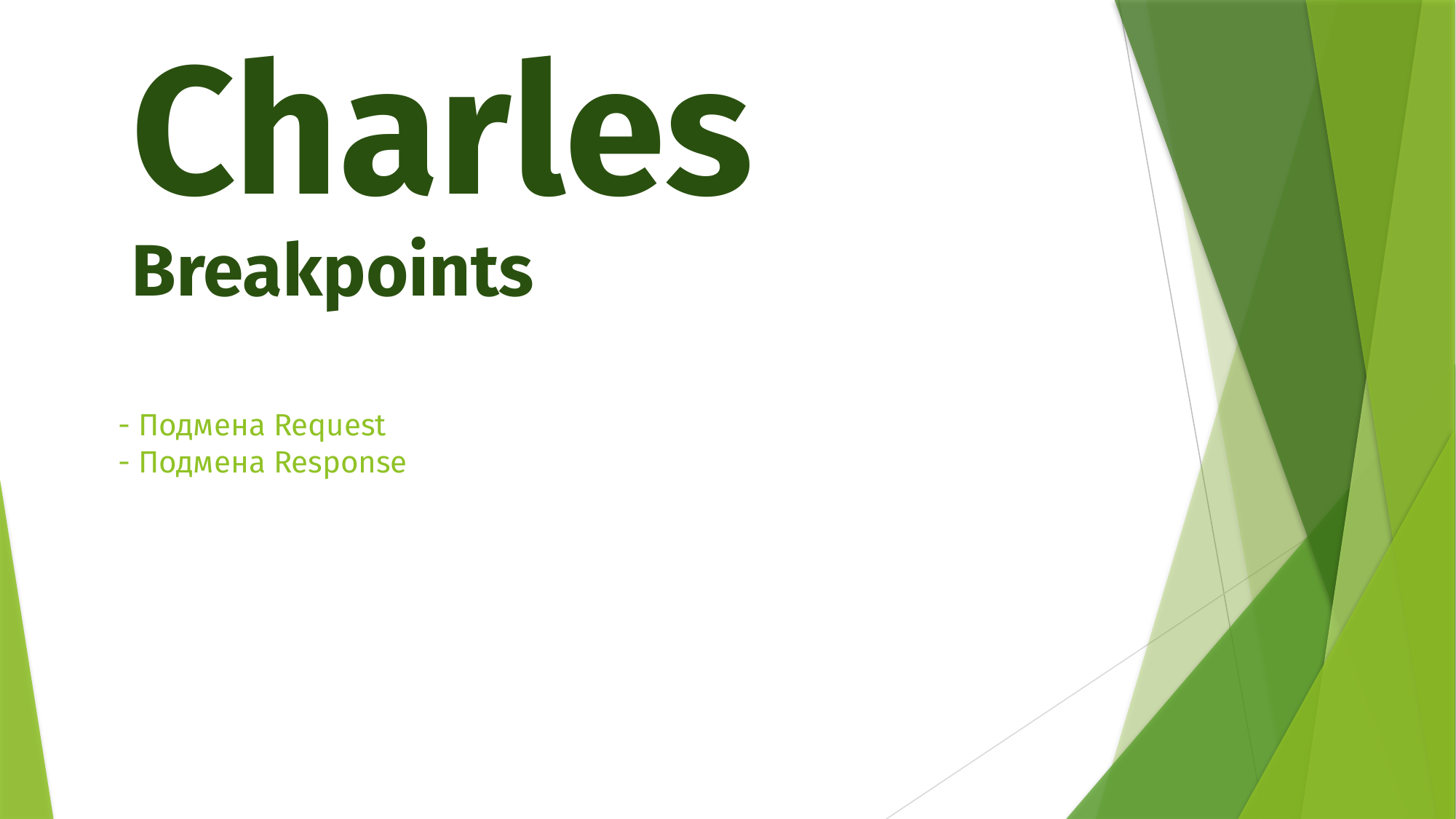

Charles
Breakpoints
# - Подмена Request - Подмена Response